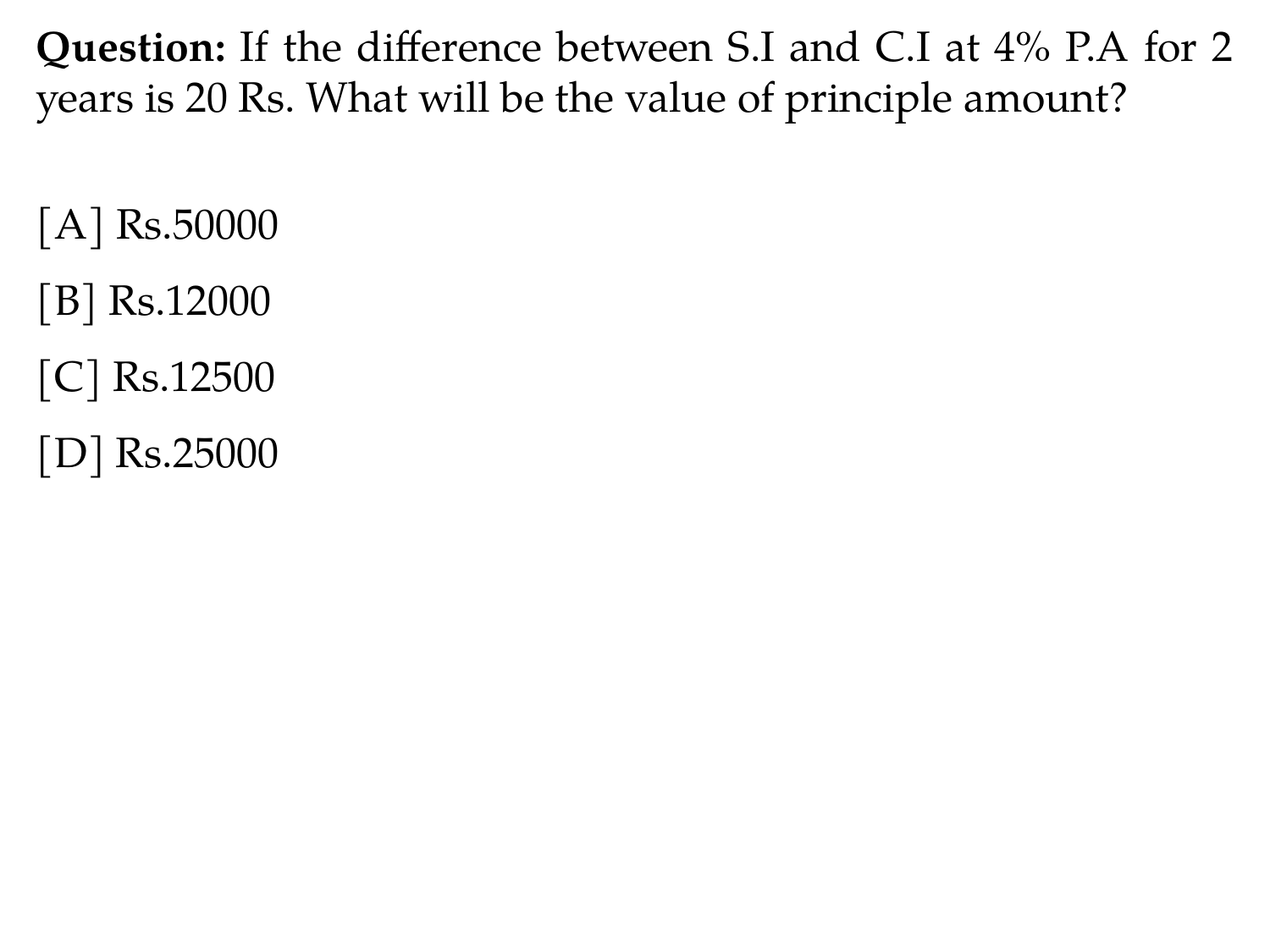

Question: If the difference between S.I and C.I at 4% P.A for 2 years is 20 Rs. What will be the value of principle amount?

[A] Rs.50000
[B] Rs.12000
[C] Rs.12500
[D] Rs.25000